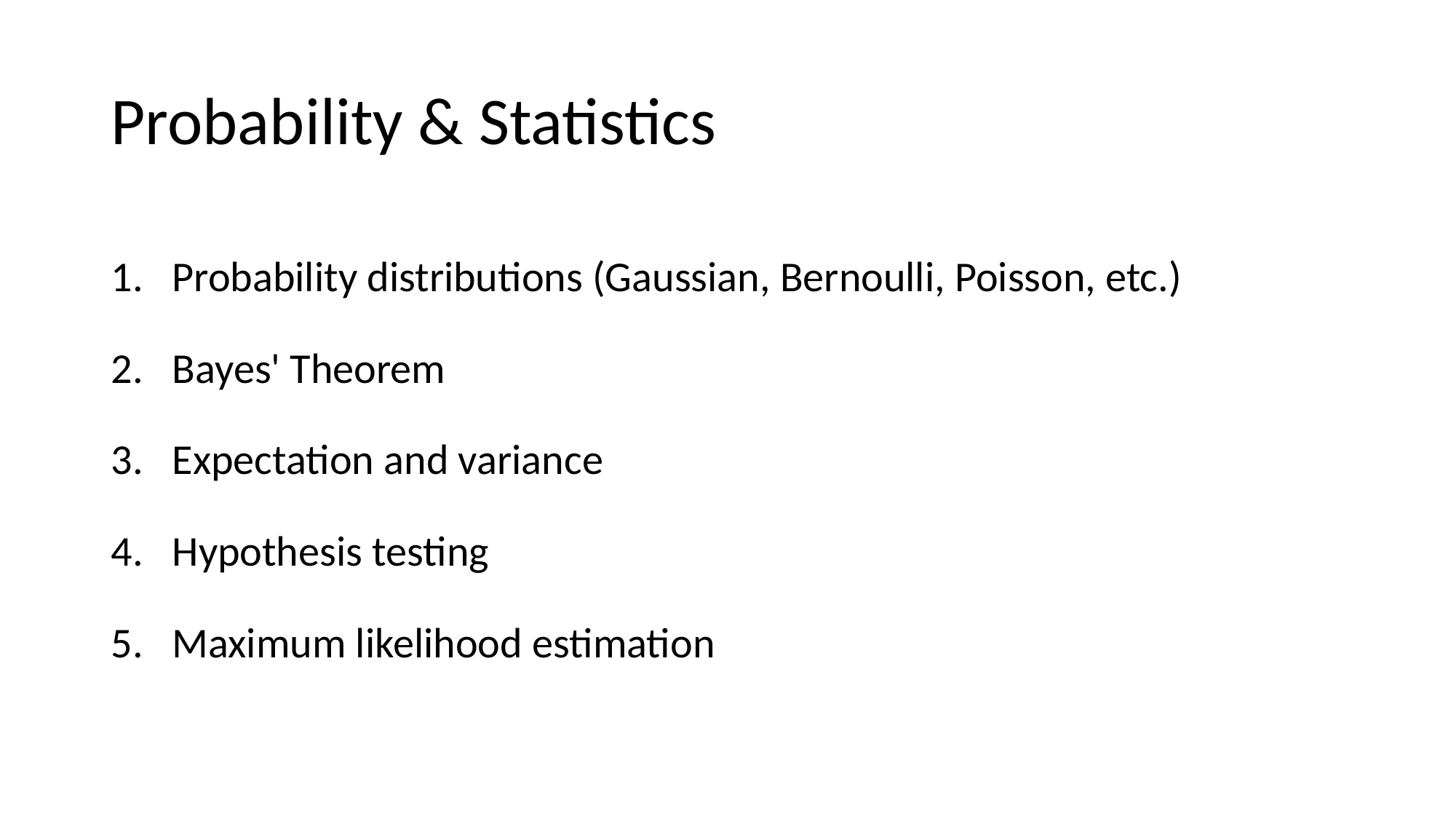

# Probability & Statistics
Probability distributions (Gaussian, Bernoulli, Poisson, etc.)
Bayes' Theorem
Expectation and variance
Hypothesis testing
Maximum likelihood estimation